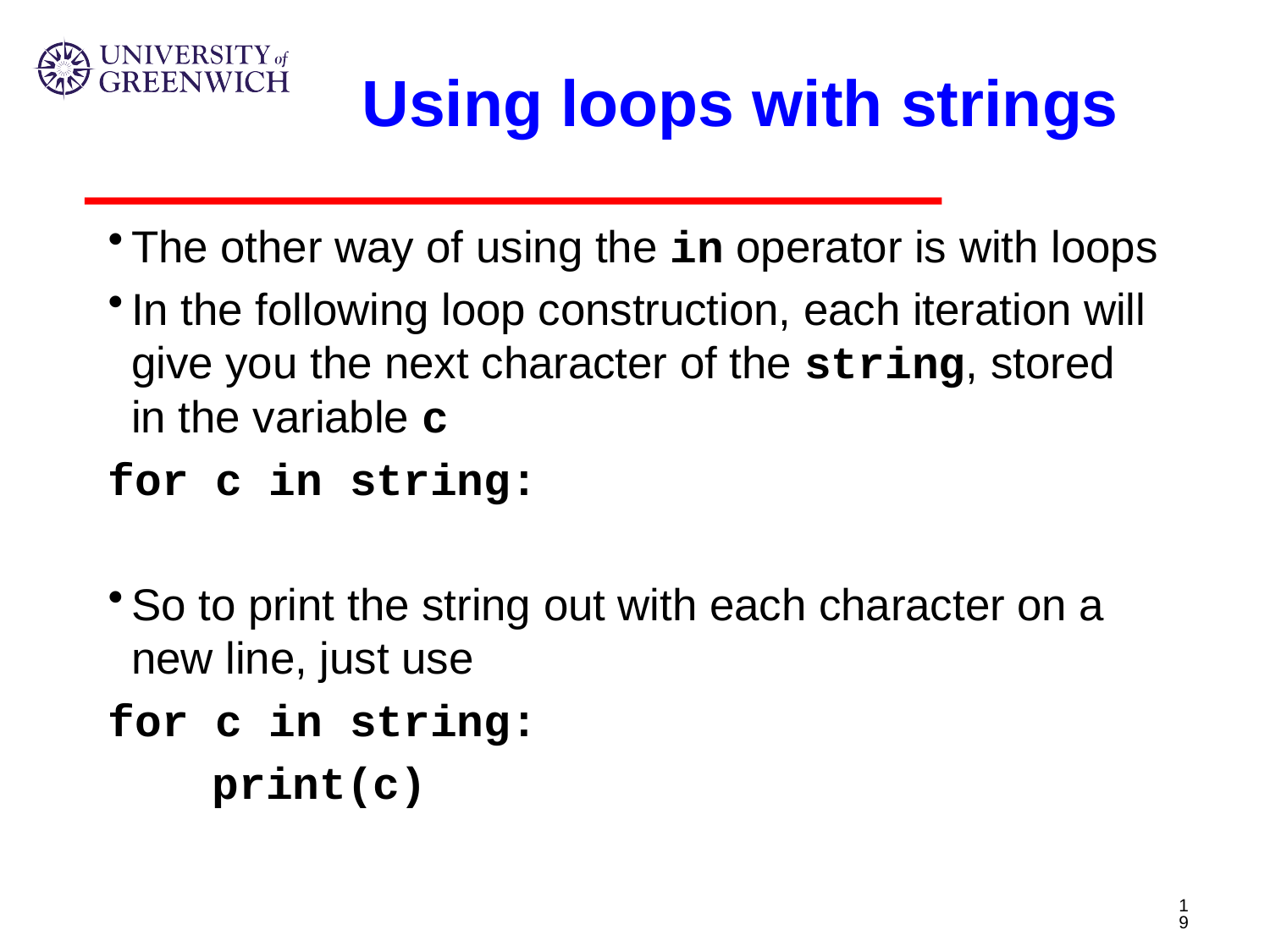

# Using loops with strings
The other way of using the in operator is with loops
In the following loop construction, each iteration will give you the next character of the string, stored in the variable c
for c in string:

So to print the string out with each character on a new line, just use
for c in string:
	print(c)

19